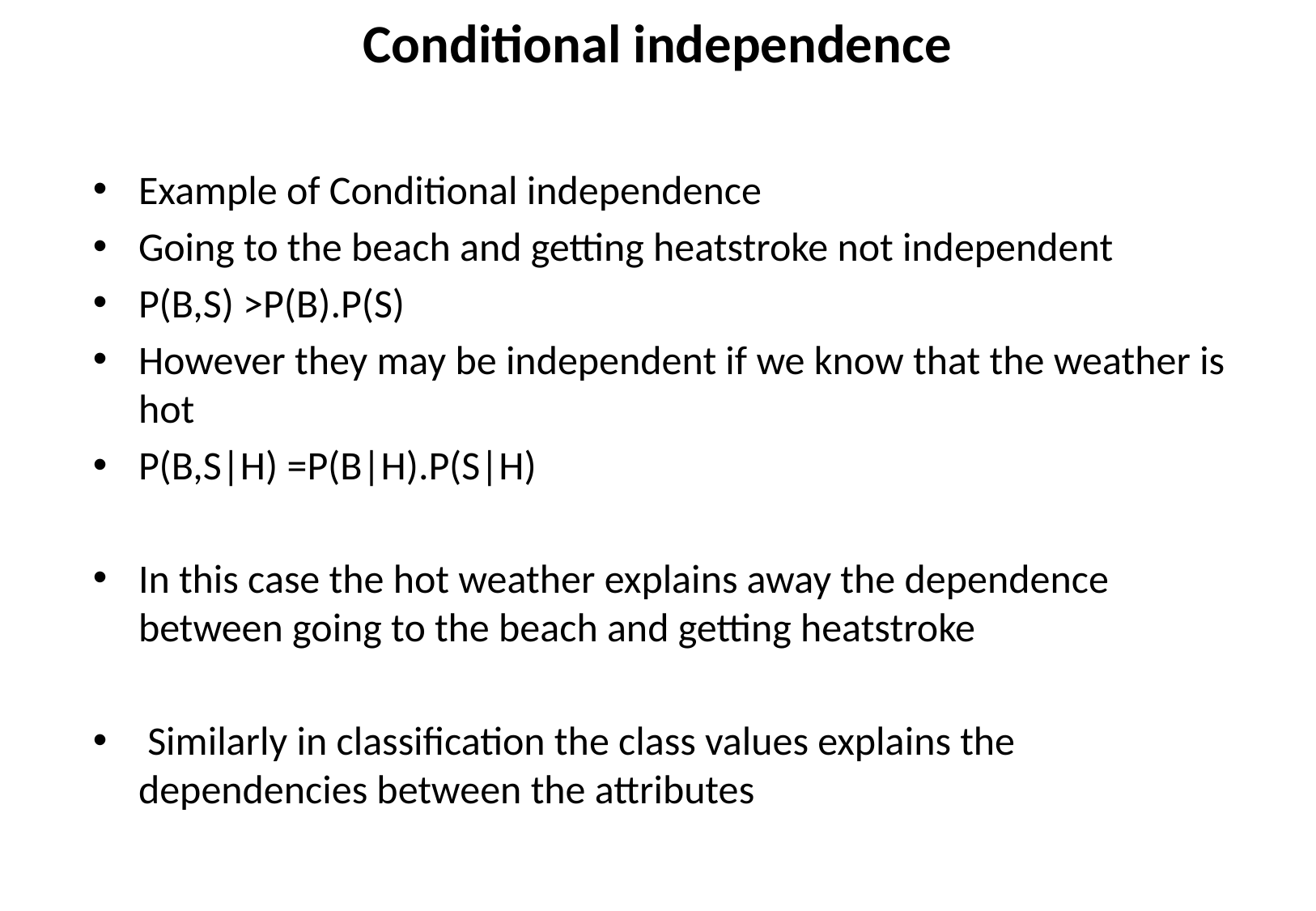

Conditional independence
Example of Conditional independence
Going to the beach and getting heatstroke not independent
P(B,S) >P(B).P(S)
However they may be independent if we know that the weather is hot
P(B,S|H) =P(B|H).P(S|H)

In this case the hot weather explains away the dependence between going to the beach and getting heatstroke

 Similarly in classification the class values explains the dependencies between the attributes